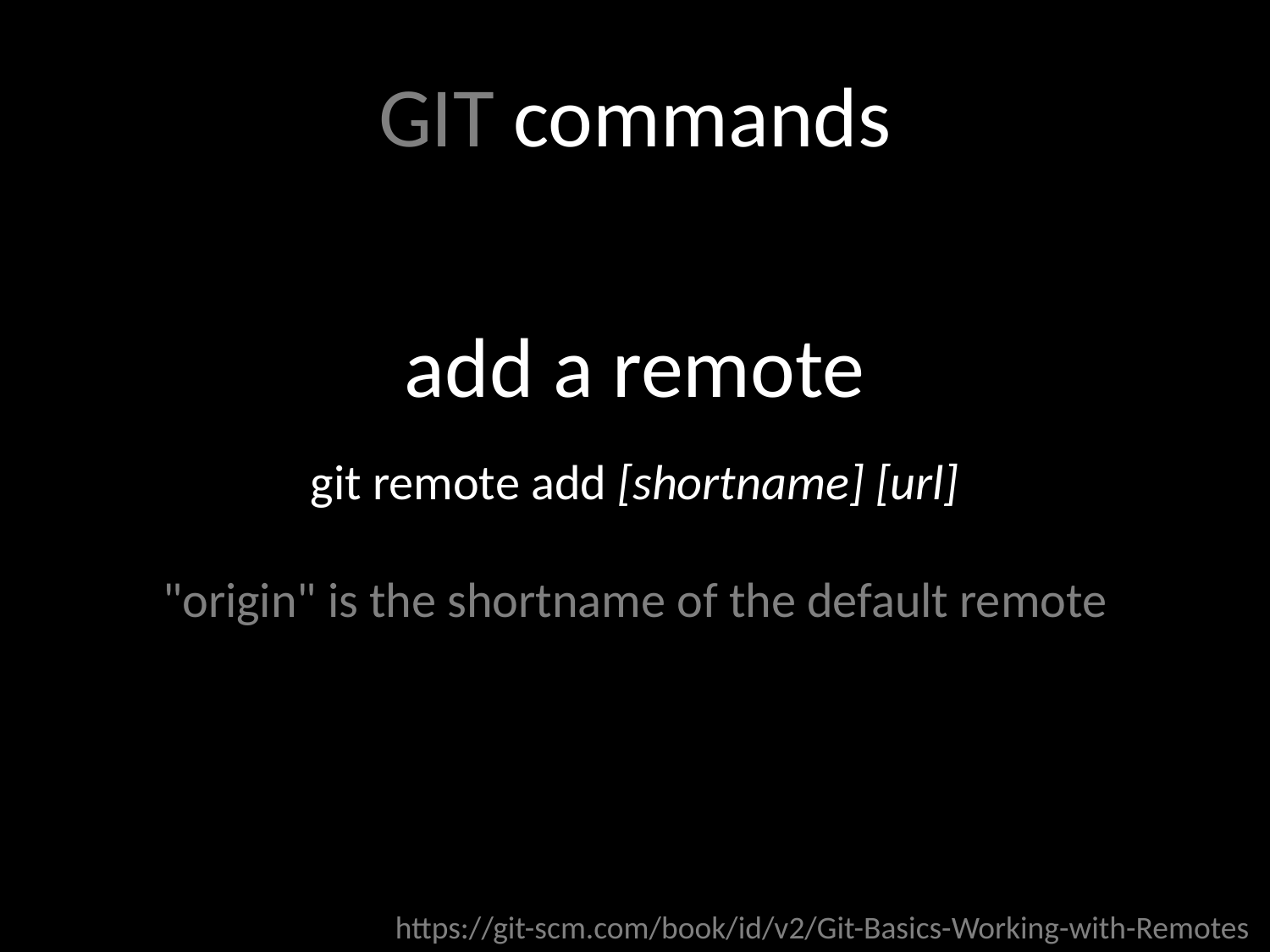

GIT commands
add a remote
git remote add [shortname] [url]

"origin" is the shortname of the default remote
https://git-scm.com/book/id/v2/Git-Basics-Working-with-Remotes